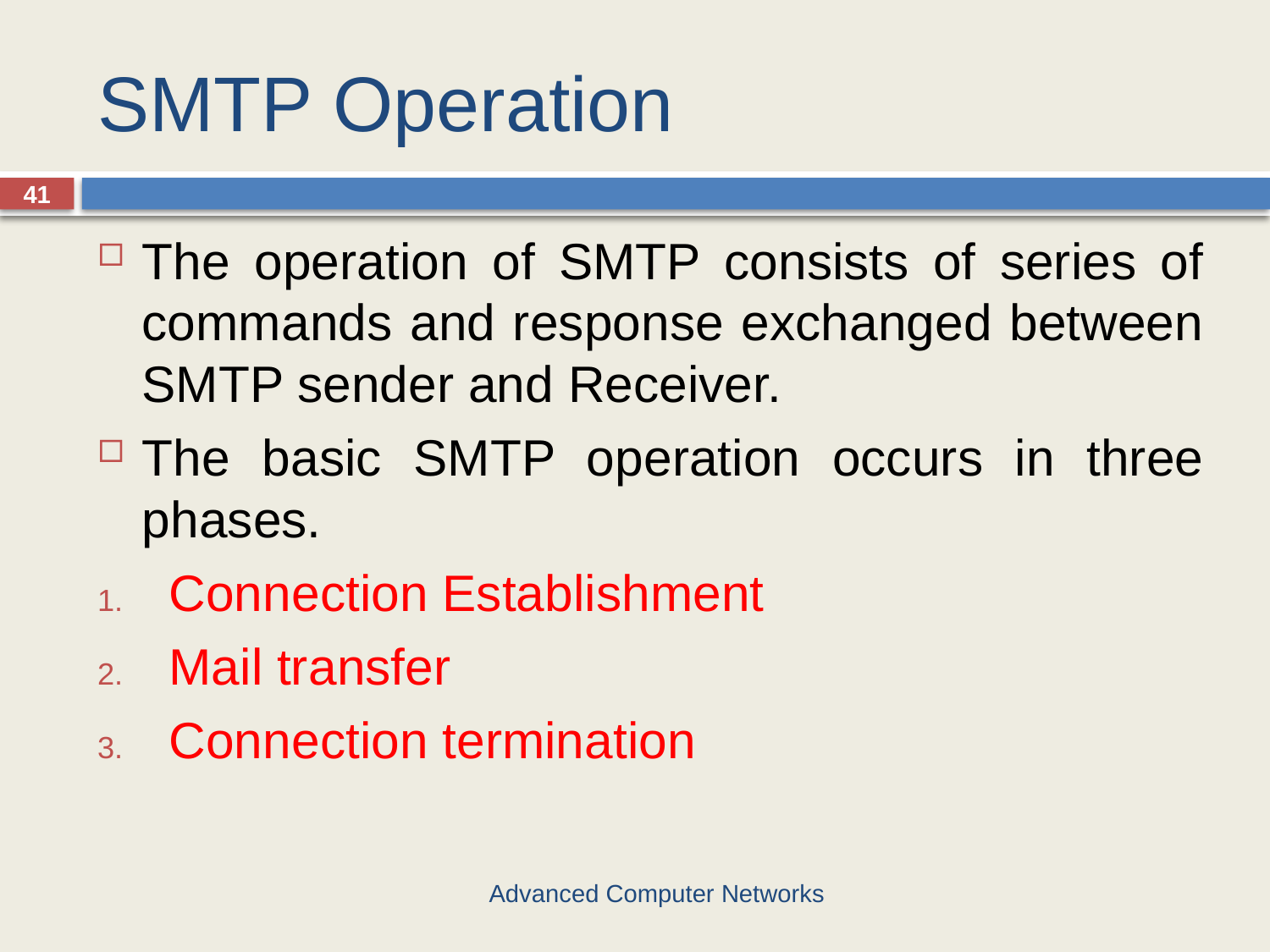

# SMTP Operation
41
The operation of SMTP consists of series of commands and response exchanged between SMTP sender and Receiver.
The basic SMTP operation occurs in three phases.
Connection Establishment
Mail transfer
Connection termination
Advanced Computer Networks